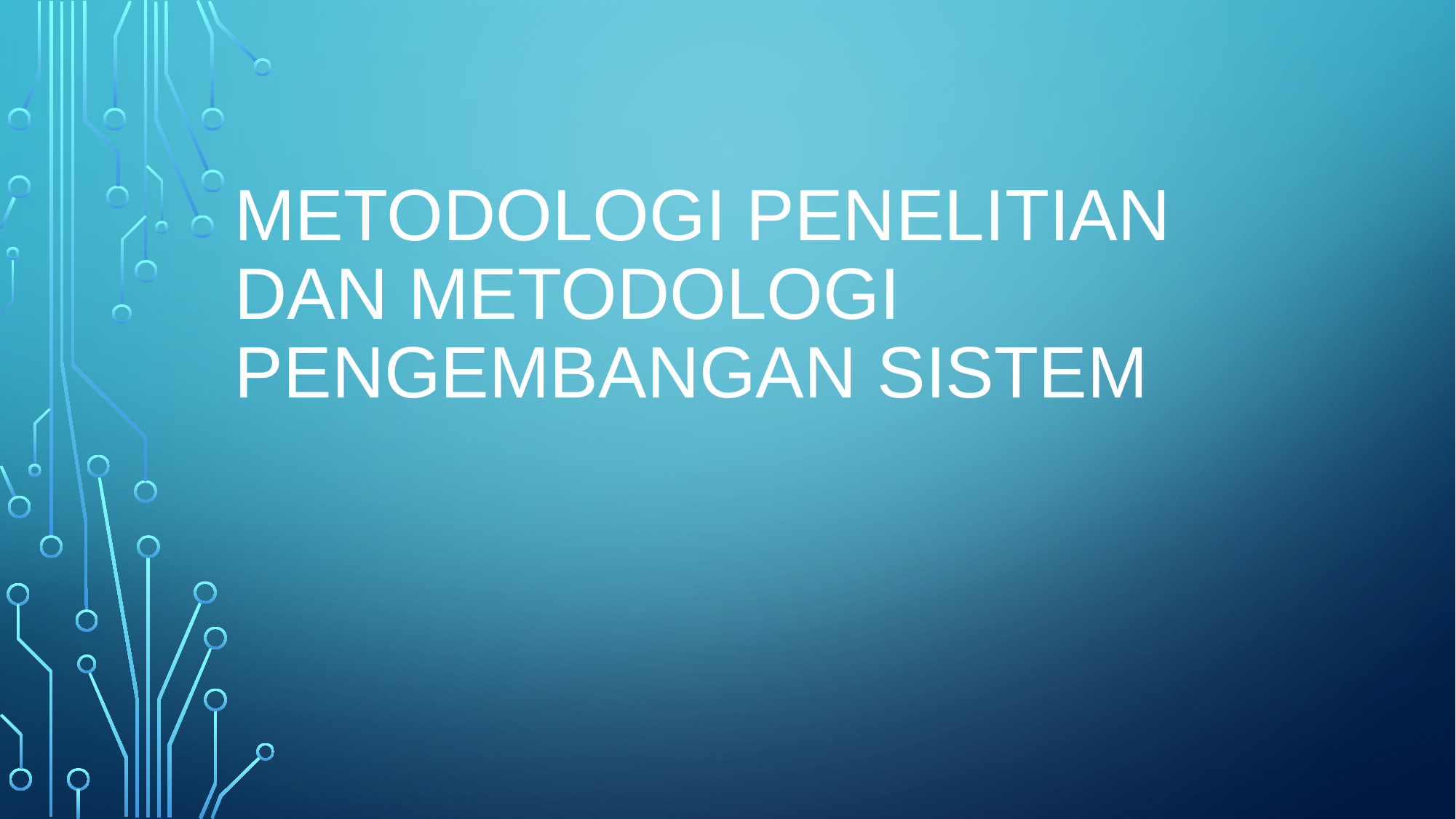

# Metodologi Penelitian dan metodologi pengembangan sistem